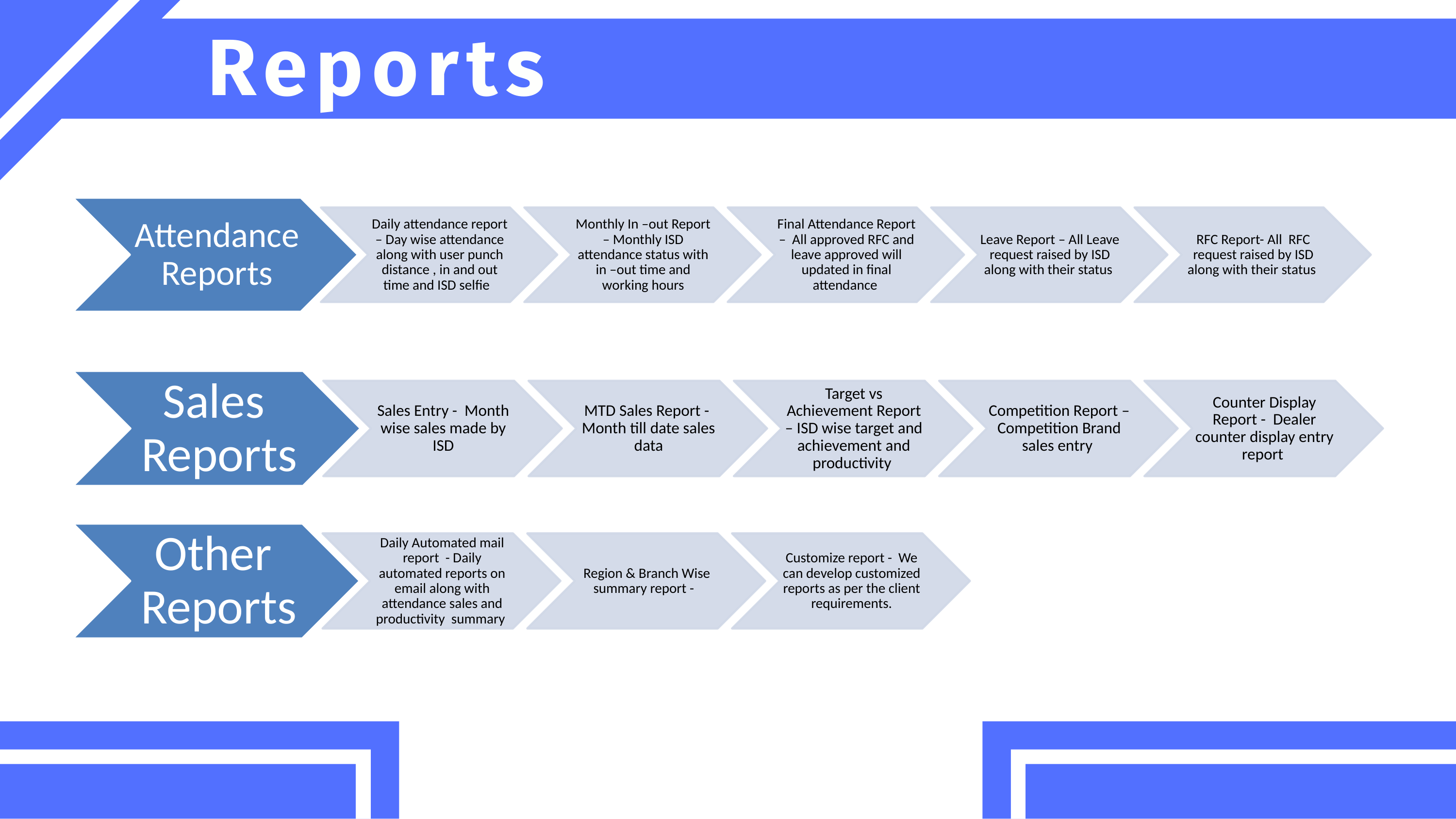

Reports
Attendance Reports
Daily attendance report – Day wise attendance along with user punch distance , in and out time and ISD selfie
Monthly In –out Report – Monthly ISD attendance status with in –out time and working hours
Final Attendance Report –  All approved RFC and leave approved will updated in final attendance
Leave Report – All Leave request raised by ISD along with their status
RFC Report- All  RFC request raised by ISD along with their status
Sales  Reports
Sales Entry -  Month wise sales made by ISD
MTD Sales Report -  Month till date sales data
Target vs Achievement Report – ISD wise target and achievement and productivity
Competition Report – Competition Brand sales entry
Counter Display Report -  Dealer counter display entry report
Other  Reports
Daily Automated mail report  - Daily automated reports on email along with attendance sales and productivity  summary
Region & Branch Wise summary report -
Customize report -  We can develop customized reports as per the client requirements.